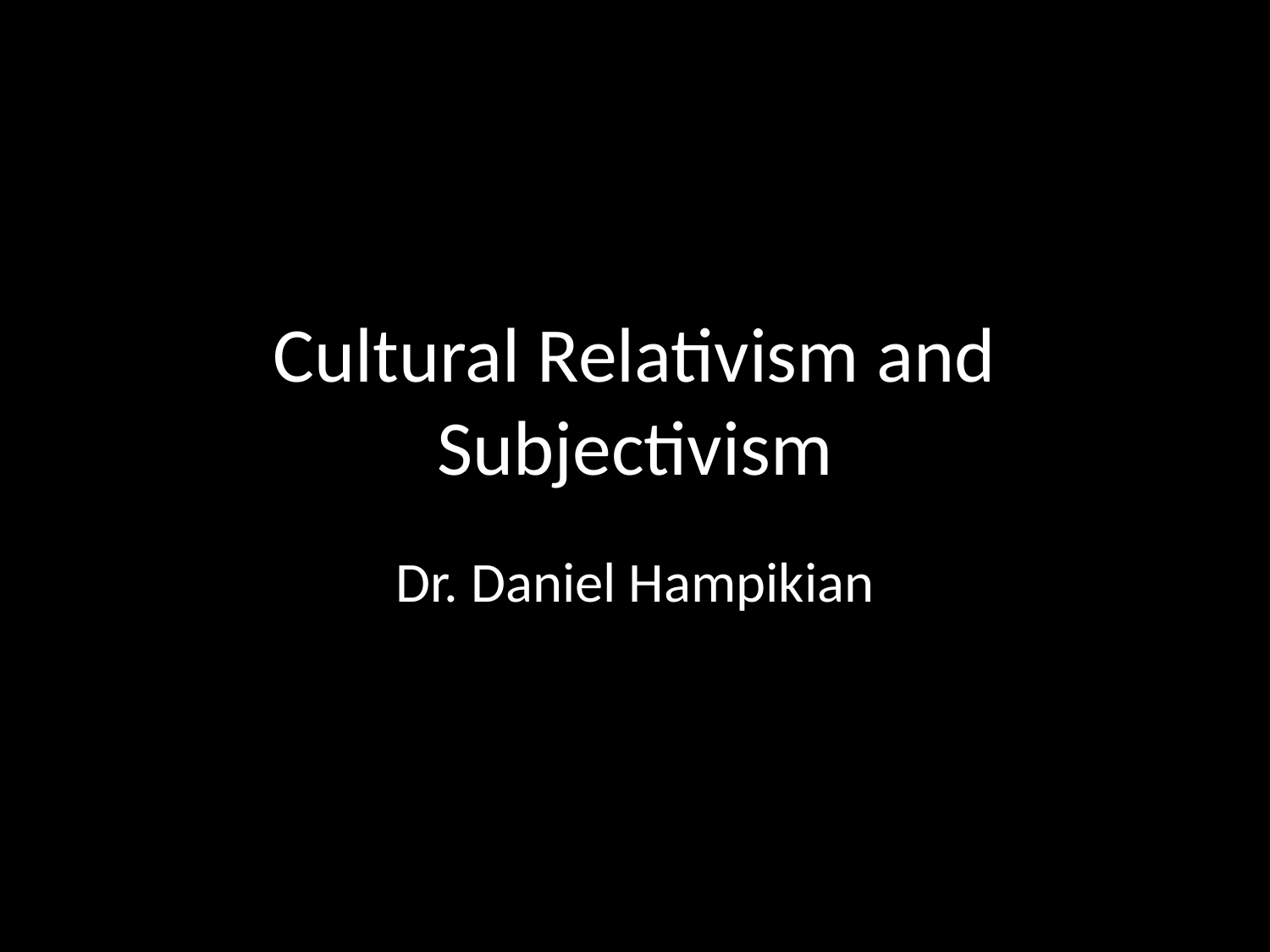

# Cultural Relativism and Subjectivism
Dr. Daniel Hampikian